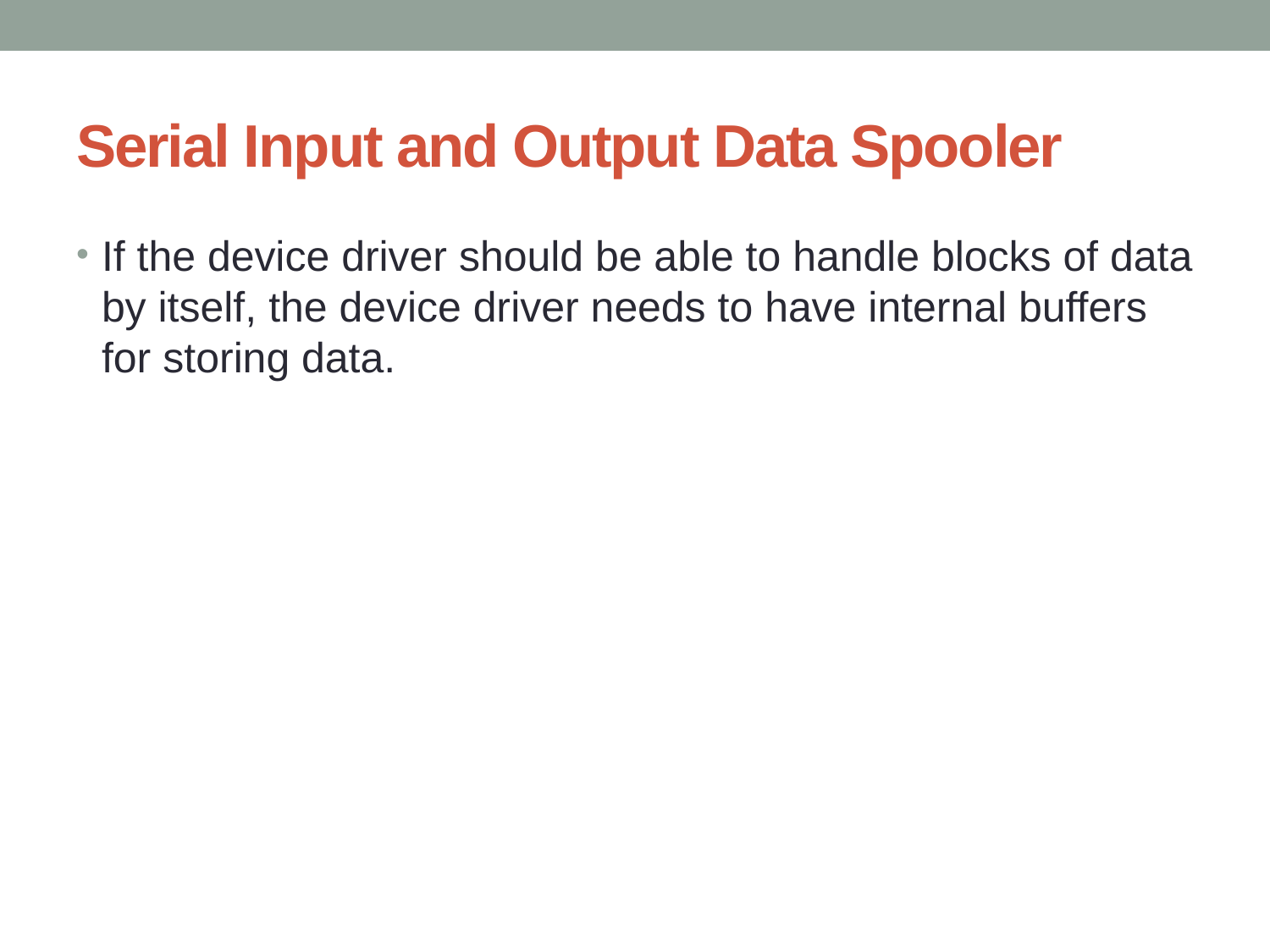

# Serial Input and Output Data Spooler
If the device driver should be able to handle blocks of data by itself, the device driver needs to have internal buffers for storing data.